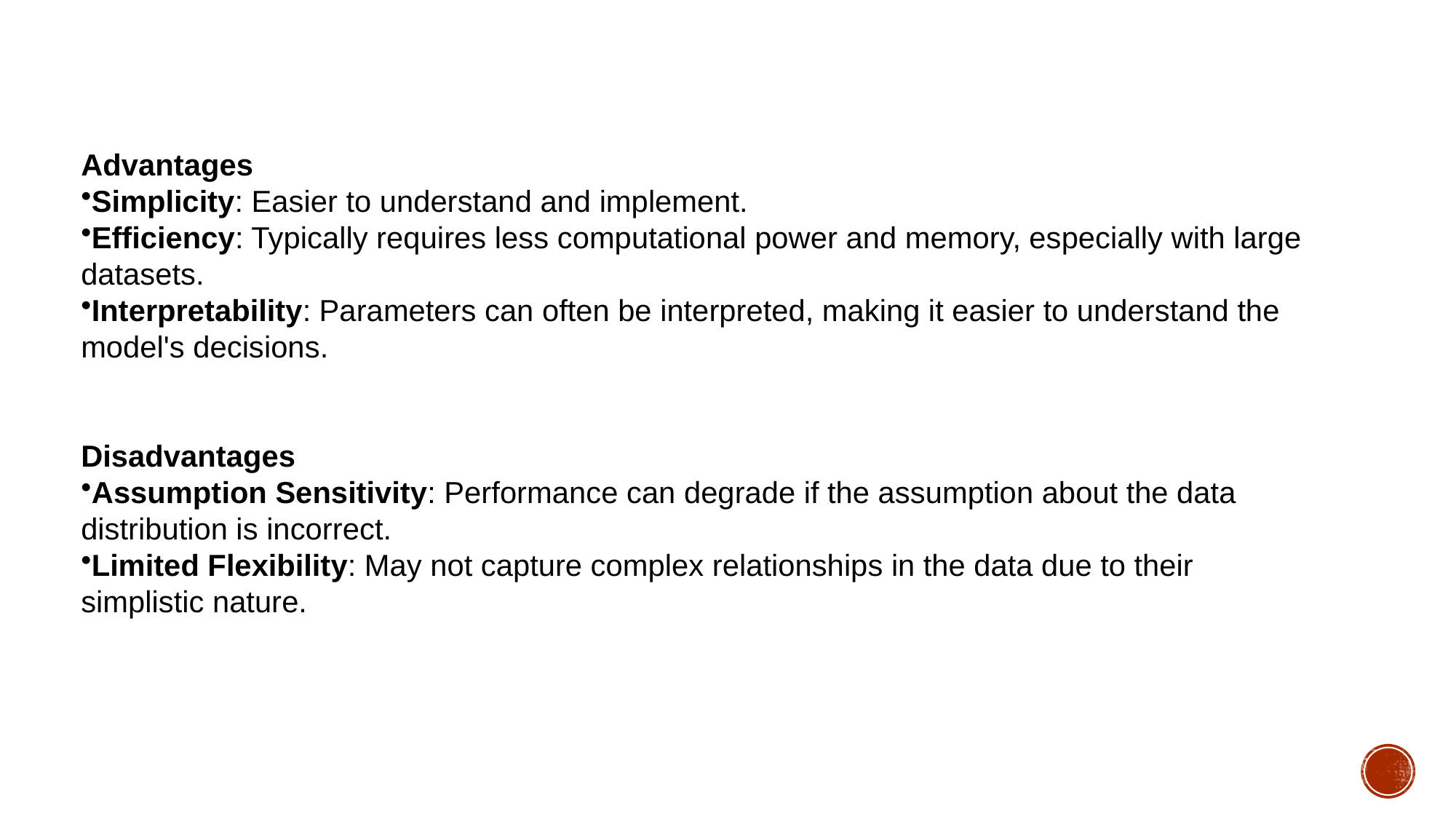

Advantages
Simplicity: Easier to understand and implement.
Efficiency: Typically requires less computational power and memory, especially with large datasets.
Interpretability: Parameters can often be interpreted, making it easier to understand the model's decisions.

Disadvantages
Assumption Sensitivity: Performance can degrade if the assumption about the data distribution is incorrect.
Limited Flexibility: May not capture complex relationships in the data due to their simplistic nature.